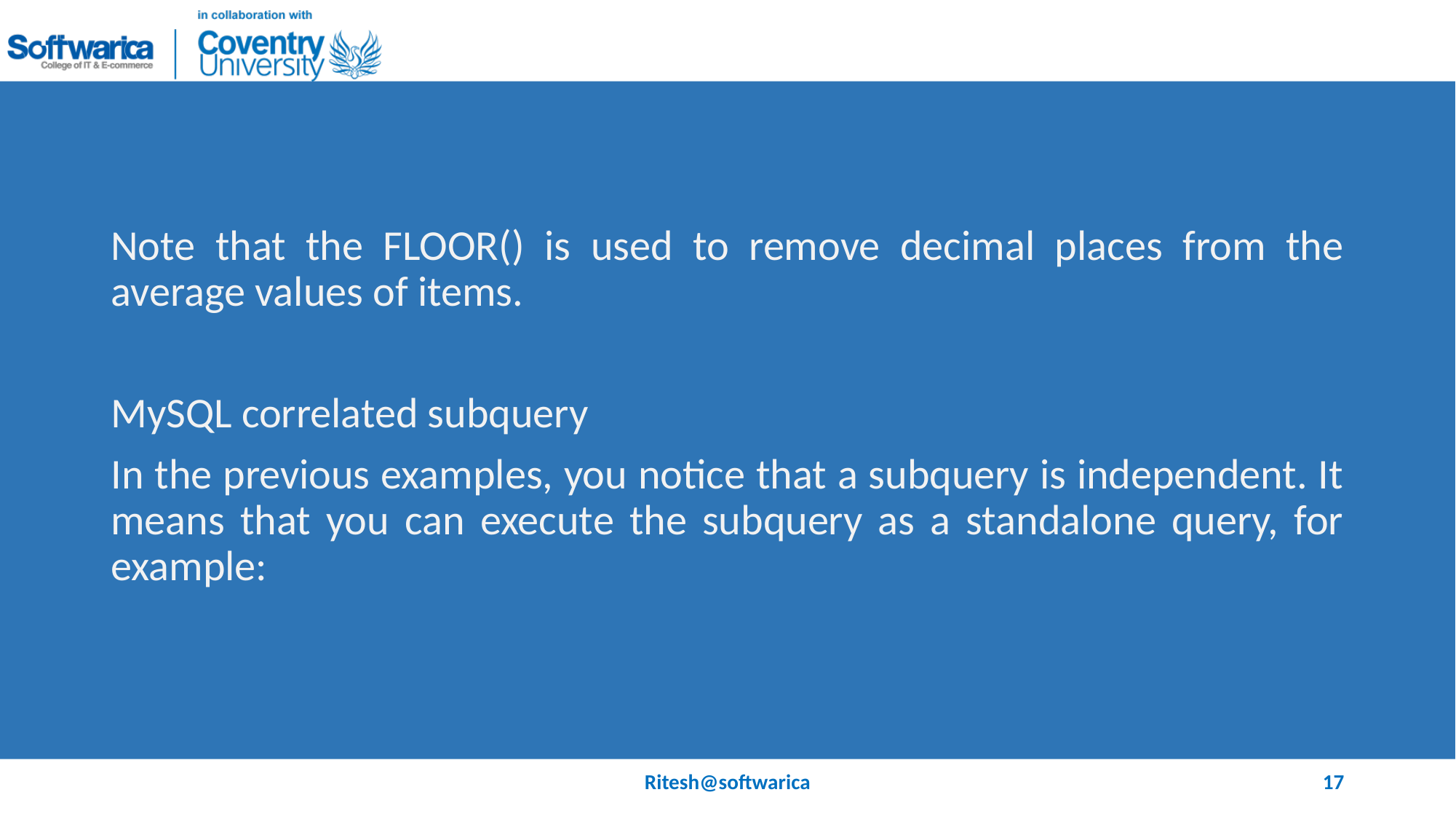

#
Note that the FLOOR() is used to remove decimal places from the average values of items.

MySQL correlated subquery
In the previous examples, you notice that a subquery is independent. It means that you can execute the subquery as a standalone query, for example:
Ritesh@softwarica
17